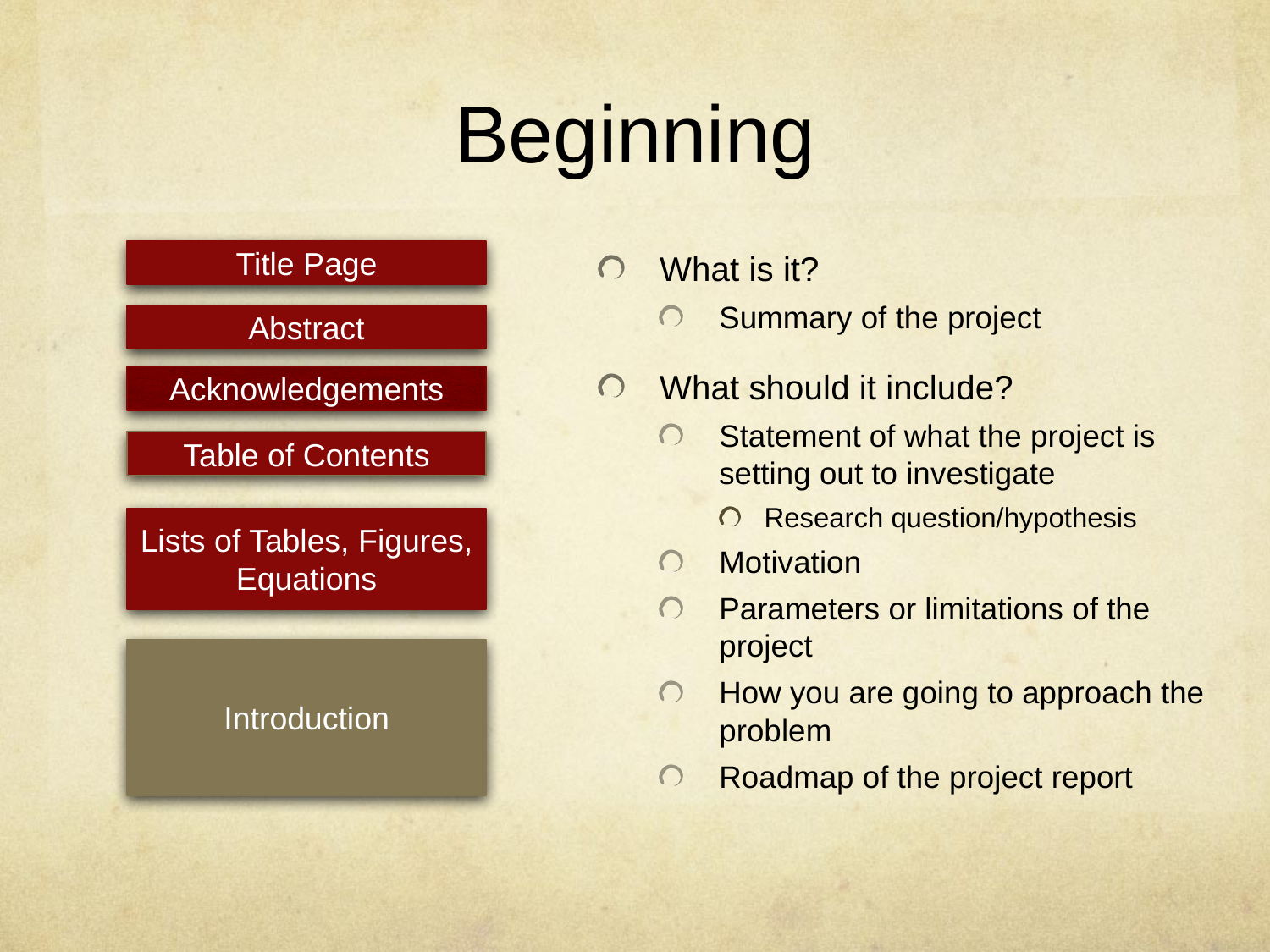

# Beginning

Title Page
What is it?
Summary of the project
What should it include?
Statement of what the project is setting out to investigate
Research question/hypothesis
Motivation
Parameters or limitations of the project
How you are going to approach the problem
Roadmap of the project report

Abstract
Acknowledgements
Table of Contents
Lists of Tables, Figures, Equations
Introduction